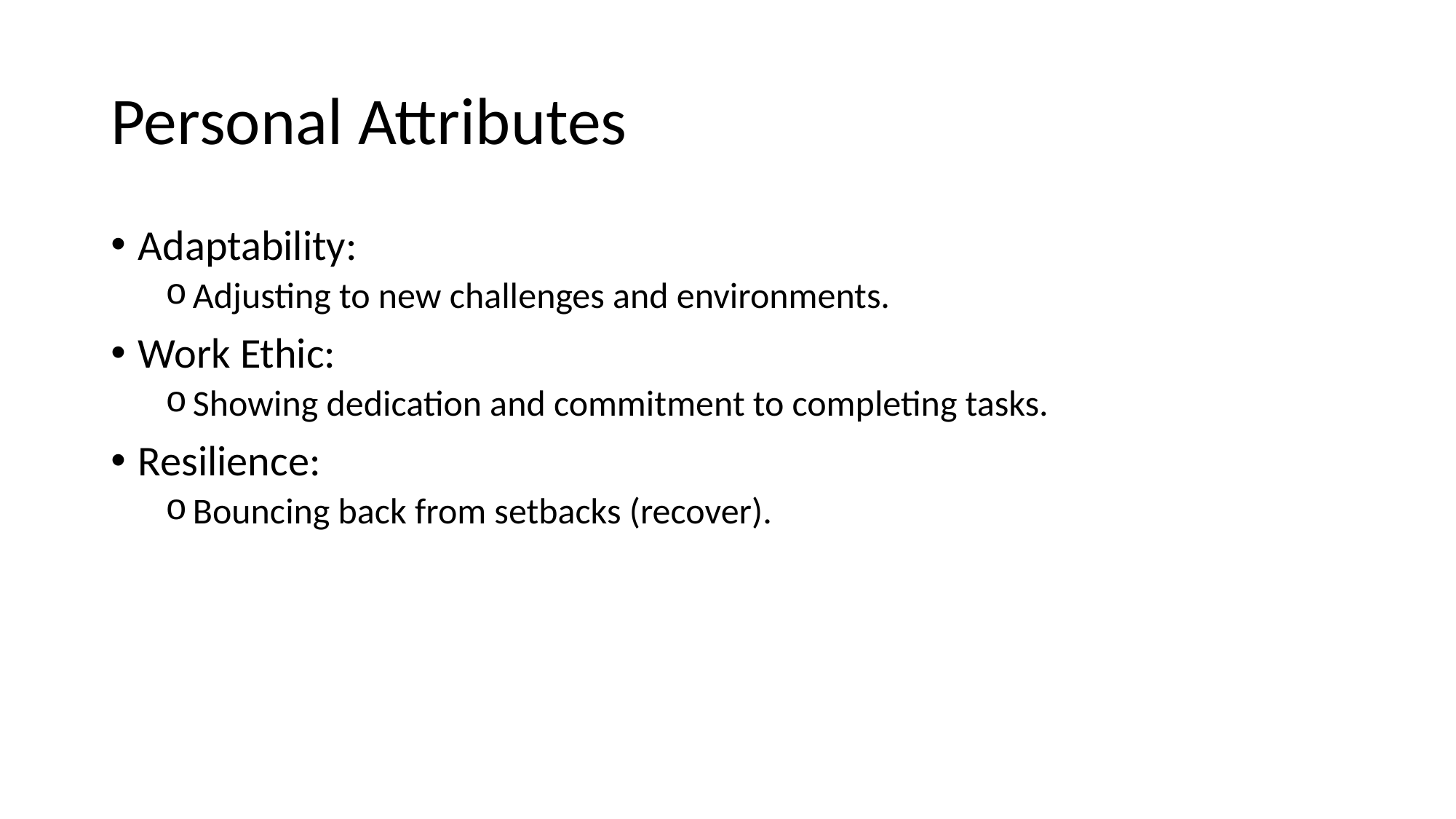

# Personal Attributes
Adaptability:
Adjusting to new challenges and environments.
Work Ethic:
Showing dedication and commitment to completing tasks.
Resilience:
Bouncing back from setbacks (recover).